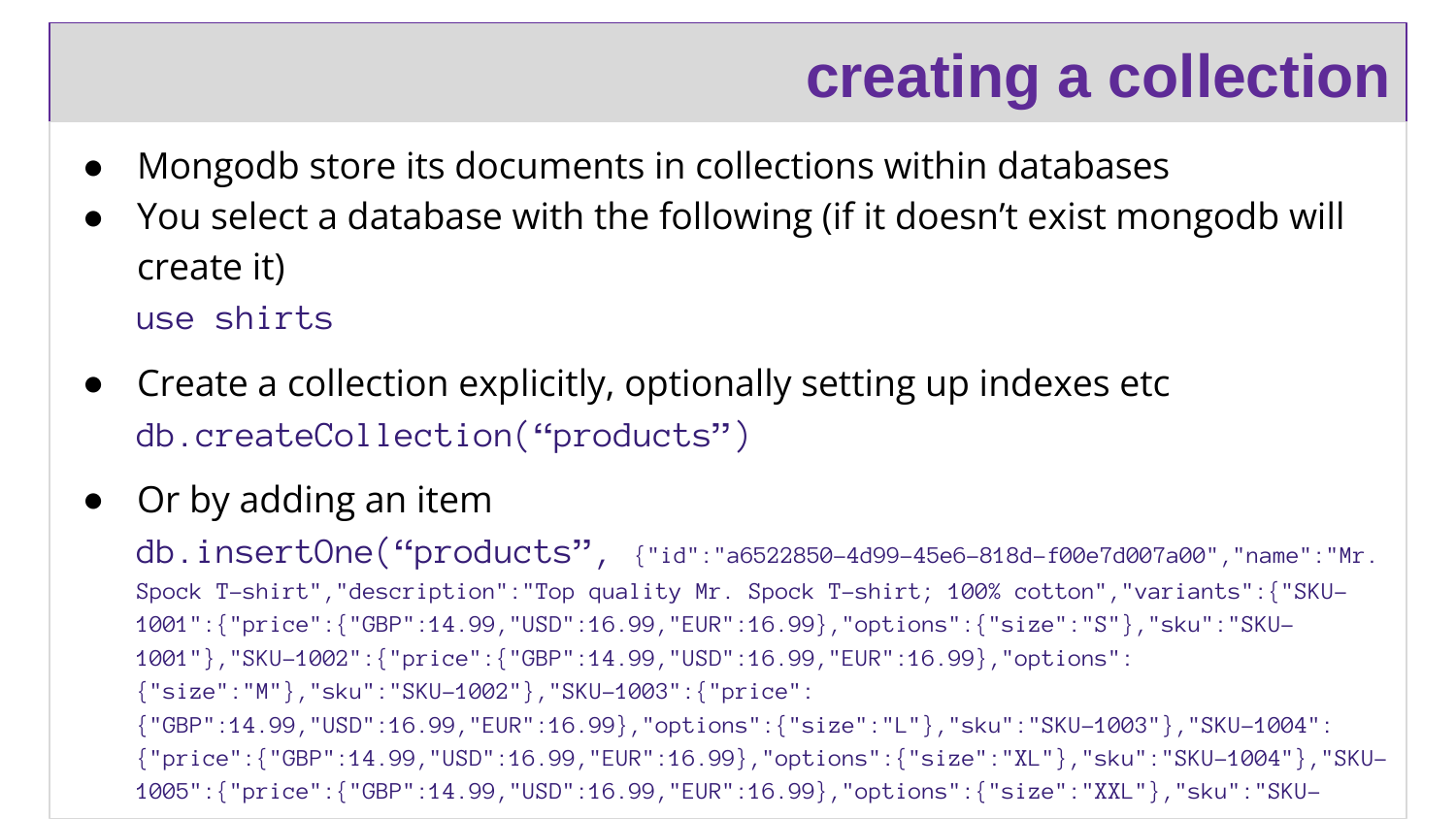

# creating a collection
Mongodb store its documents in collections within databases
You select a database with the following (if it doesn’t exist mongodb will create it)
use shirts
Create a collection explicitly, optionally setting up indexes etc
db.createCollection(“products”)
Or by adding an item
db.insertOne(“products”, {"id":"a6522850-4d99-45e6-818d-f00e7d007a00","name":"Mr. Spock T-shirt","description":"Top quality Mr. Spock T-shirt; 100% cotton","variants":{"SKU-1001":{"price":{"GBP":14.99,"USD":16.99,"EUR":16.99},"options":{"size":"S"},"sku":"SKU-1001"},"SKU-1002":{"price":{"GBP":14.99,"USD":16.99,"EUR":16.99},"options":{"size":"M"},"sku":"SKU-1002"},"SKU-1003":{"price":{"GBP":14.99,"USD":16.99,"EUR":16.99},"options":{"size":"L"},"sku":"SKU-1003"},"SKU-1004":{"price":{"GBP":14.99,"USD":16.99,"EUR":16.99},"options":{"size":"XL"},"sku":"SKU-1004"},"SKU-1005":{"price":{"GBP":14.99,"USD":16.99,"EUR":16.99},"options":{"size":"XXL"},"sku":"SKU-1005"}}})